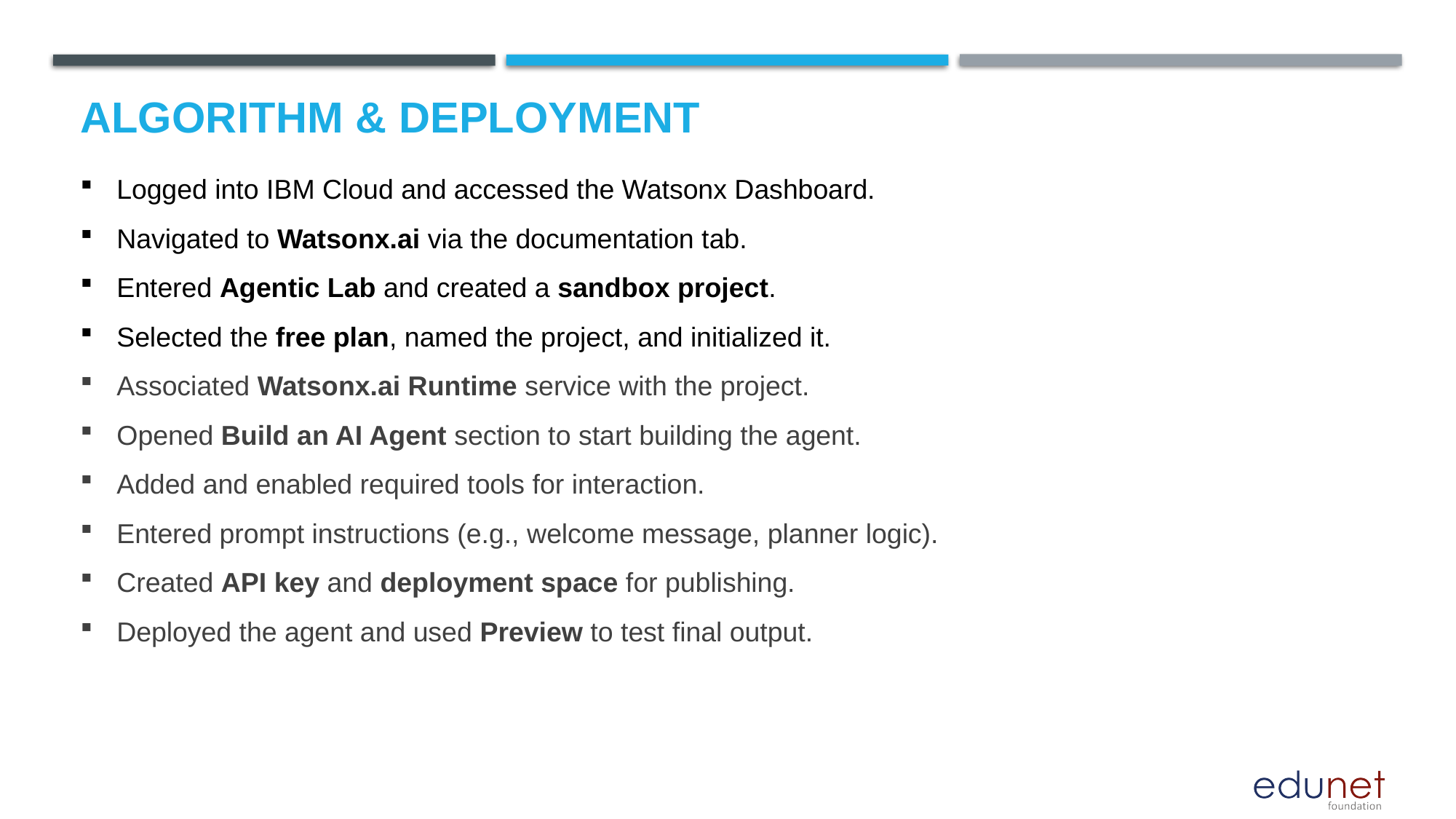

r logic).

# Algorithm & Deployment
Logged into IBM Cloud and accessed the Watsonx Dashboard.
Navigated to Watsonx.ai via the documentation tab.
Entered Agentic Lab and created a sandbox project.
Selected the free plan, named the project, and initialized it.
Associated Watsonx.ai Runtime service with the project.
Opened Build an AI Agent section to start building the agent.
Added and enabled required tools for interaction.
Entered prompt instructions (e.g., welcome message, planner logic).
Created API key and deployment space for publishing.
Deployed the agent and used Preview to test final output.